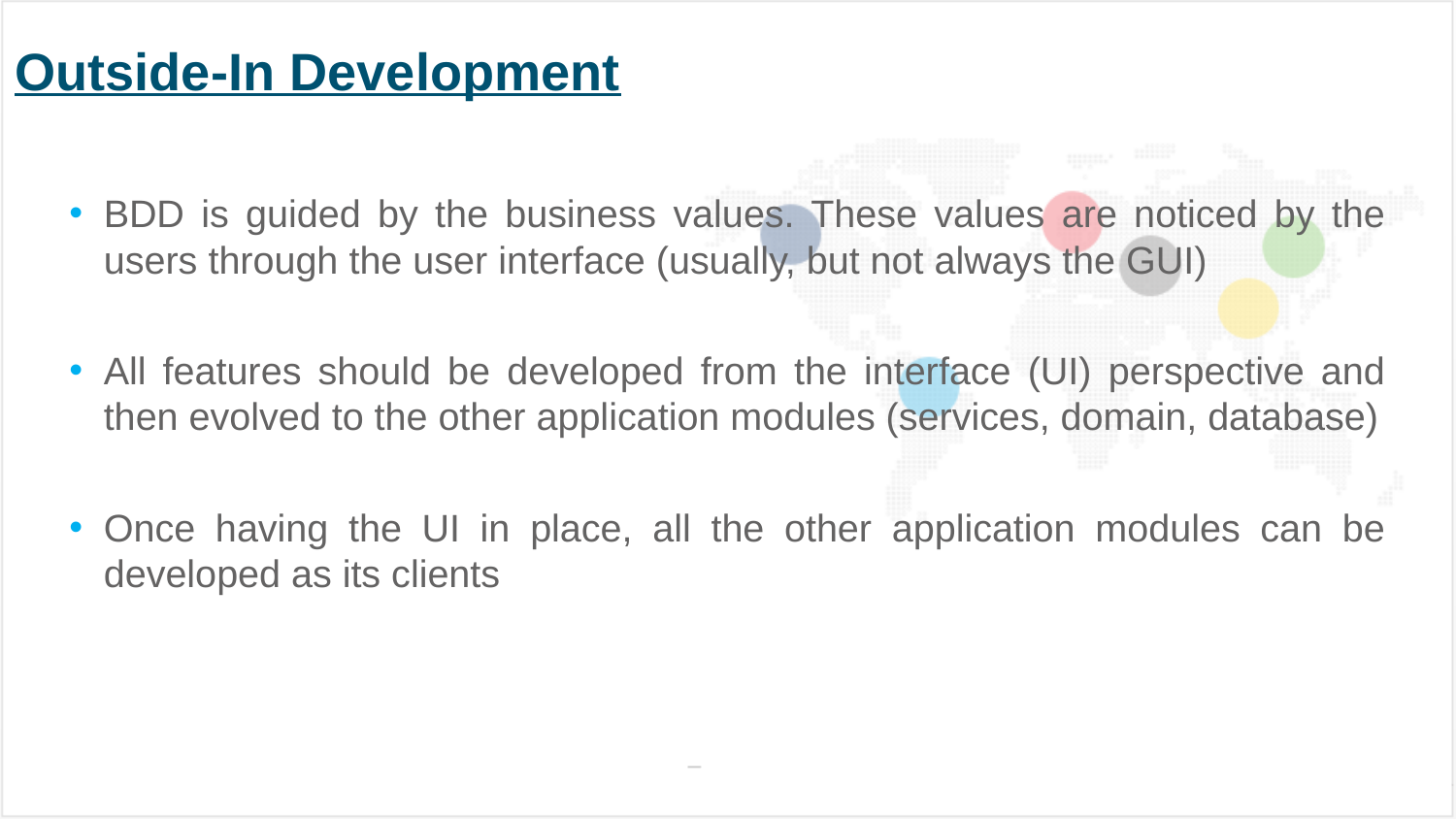

# Outside-In Development
BDD is guided by the business values. These values are noticed by the users through the user interface (usually, but not always the GUI)

All features should be developed from the interface (UI) perspective and then evolved to the other application modules (services, domain, database)

Once having the UI in place, all the other application modules can be developed as its clients